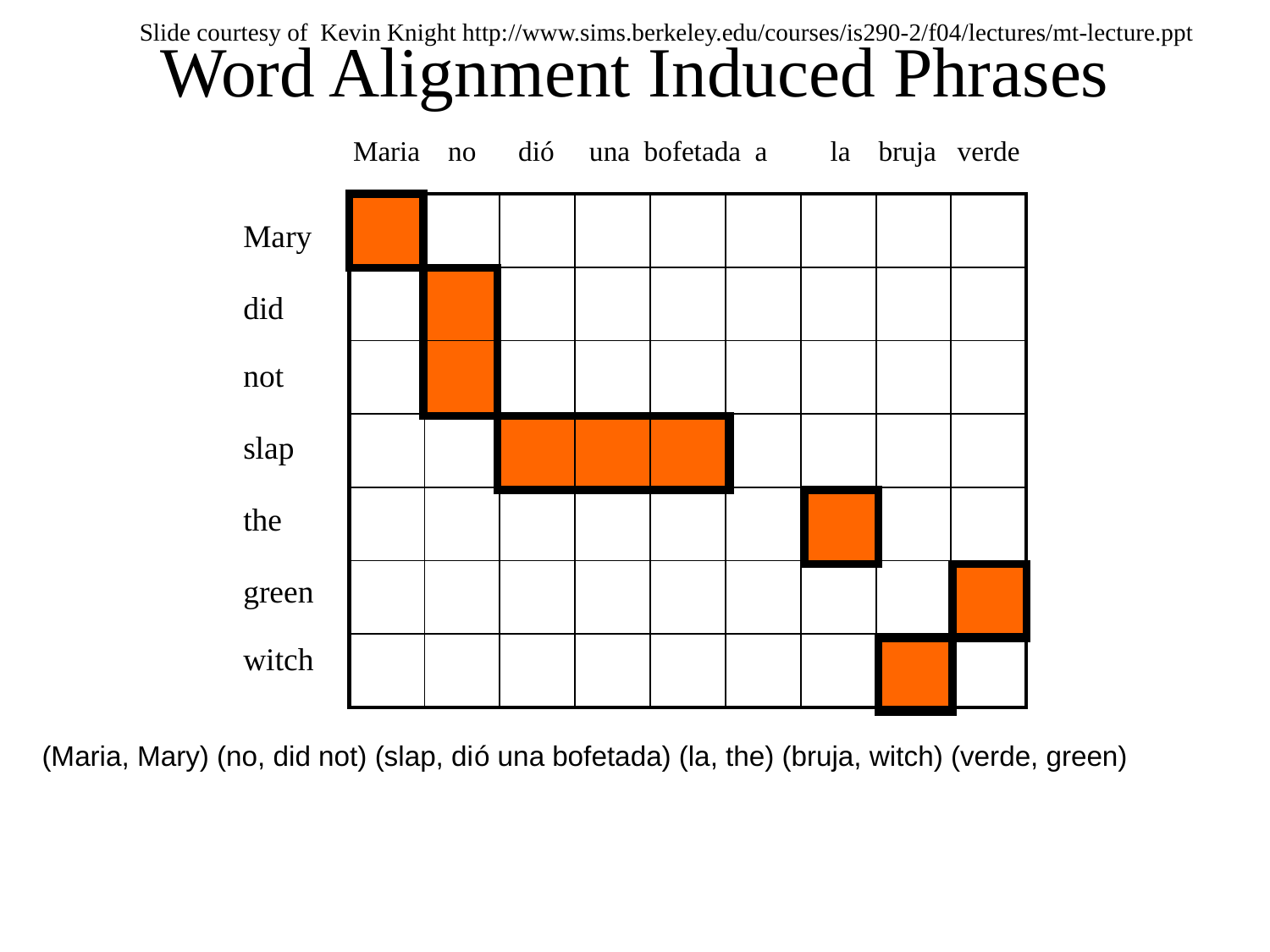

# Word Alignment Induced Phrases
Slide courtesy of  Kevin Knight http://www.sims.berkeley.edu/courses/is290-2/f04/lectures/mt-lecture.ppt
Maria    no      dió     una  bofetada  a         la    bruja   verde
|  |  |  |  |  |  |  |  |  |
| --- | --- | --- | --- | --- | --- | --- | --- | --- |
|  |  |  |  |  |  |  |  |  |
|  |  |  |  |  |  |  |  |  |
|  |  |  |  |  |  |  |  |  |
|  |  |  |  |  |  |  |  |  |
|  |  |  |  |  |  |  |  |  |
|  |  |  |  |  |  |  |  |  |

Mary

did

not

slap

the

green

witch

(Maria, Mary) (no, did not) (slap, dió una bofetada) (la, the) (bruja, witch) (verde, green)